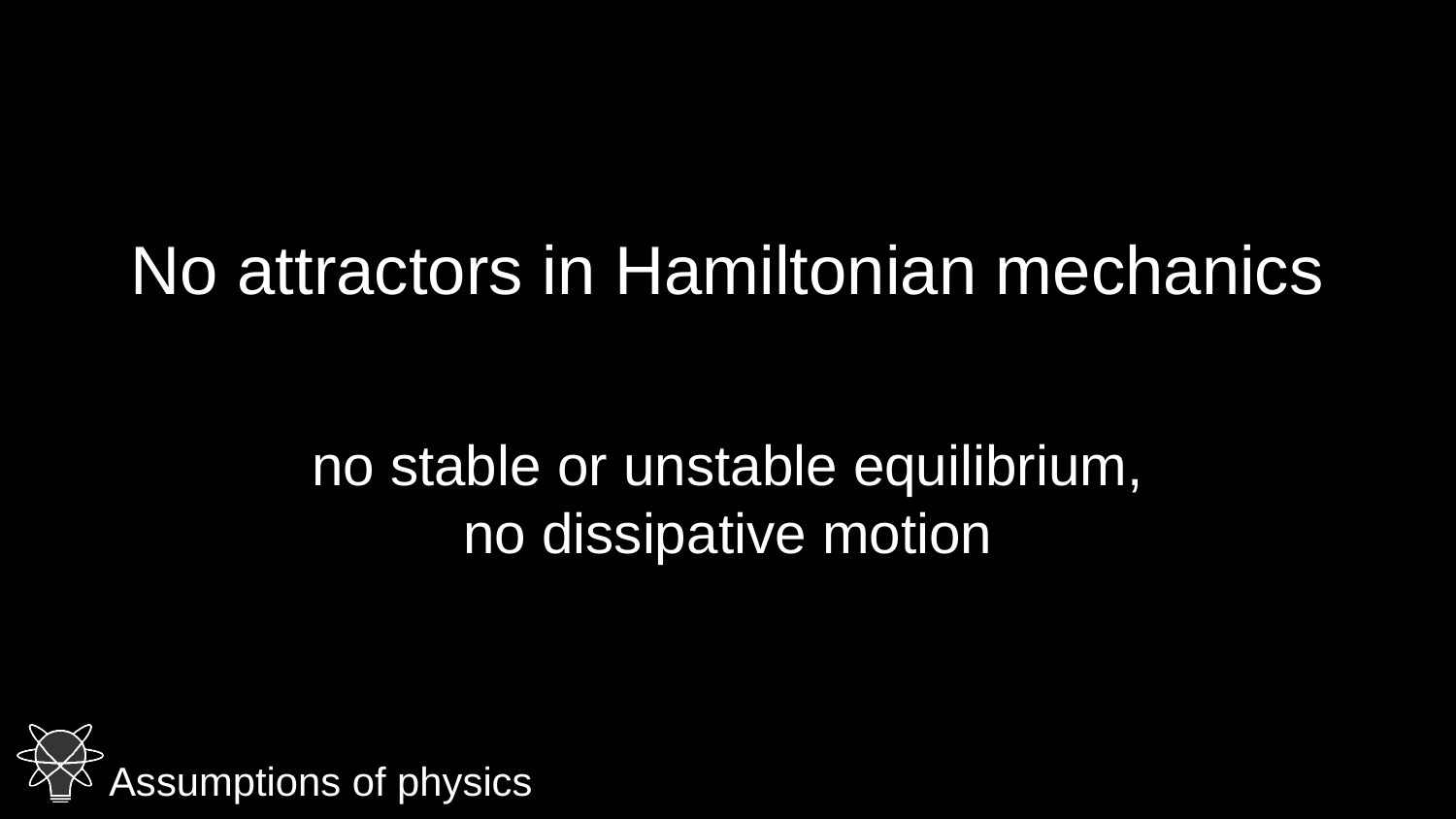

# No attractors in Hamiltonian mechanics
no stable or unstable equilibrium,
no dissipative motion